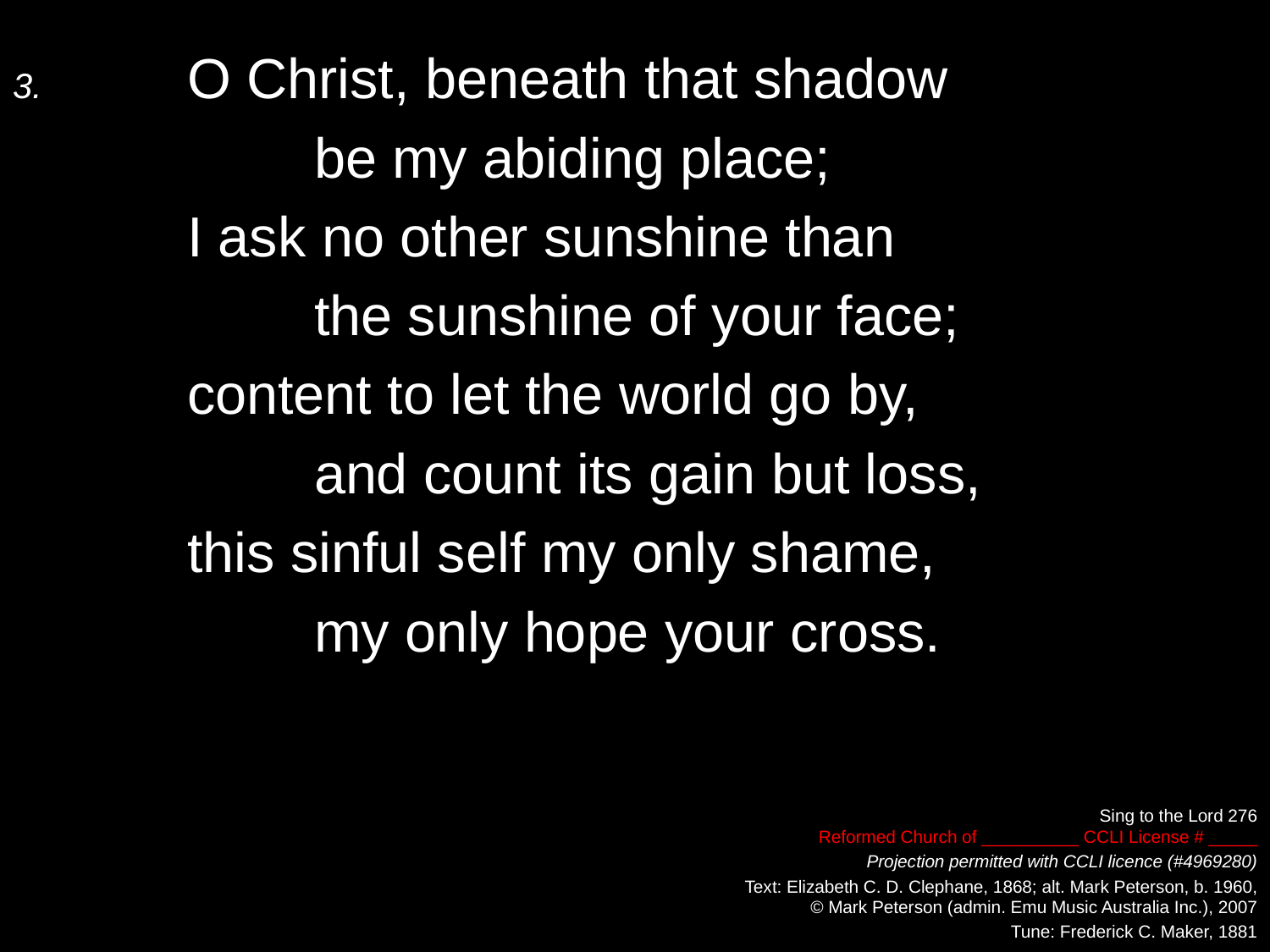

3.	O Christ, beneath that shadow
		be my abiding place;
	I ask no other sunshine than
		the sunshine of your face;
	content to let the world go by,
		and count its gain but loss,
	this sinful self my only shame,
		my only hope your cross.
Sing to the Lord 276
Reformed Church of __________ CCLI License # _____
Projection permitted with CCLI licence (#4969280)
Text: Elizabeth C. D. Clephane, 1868; alt. Mark Peterson, b. 1960,
© Mark Peterson (admin. Emu Music Australia Inc.), 2007
Tune: Frederick C. Maker, 1881